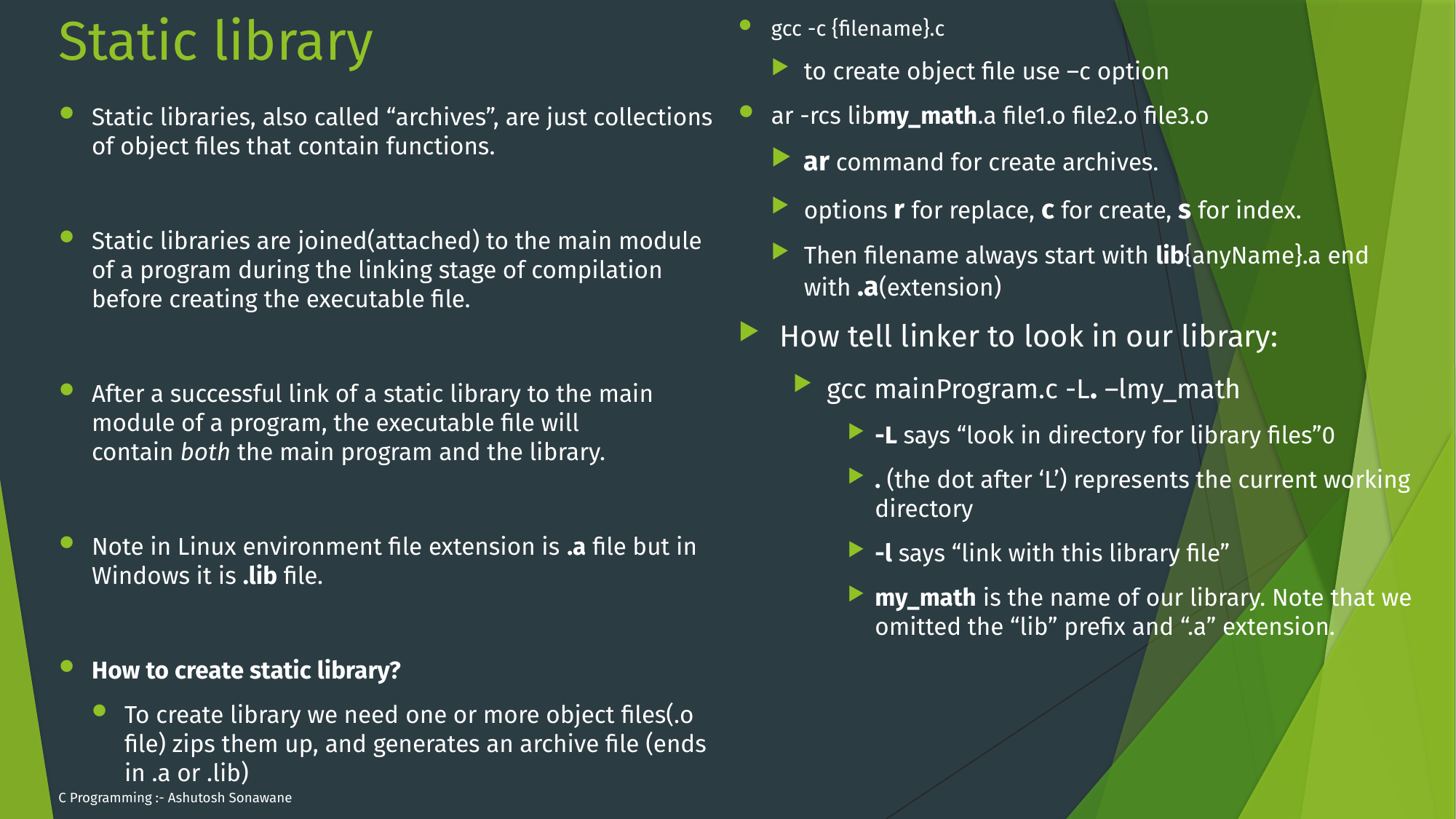

# Static library
gcc -c {filename}.c
to create object file use –c option
ar -rcs libmy_math.a file1.o file2.o file3.o
ar command for create archives.
options r for replace, c for create, s for index.
Then filename always start with lib{anyName}.a end with .a(extension)
How tell linker to look in our library:
gcc mainProgram.c -L. –lmy_math
-L says “look in directory for library files”0
. (the dot after ‘L’) represents the current working directory
-l says “link with this library file”
my_math is the name of our library. Note that we omitted the “lib” prefix and “.a” extension.
Static libraries, also called “archives”, are just collections of object files that contain functions.

Static libraries are joined(attached) to the main module of a program during the linking stage of compilation before creating the executable file.

After a successful link of a static library to the main module of a program, the executable file will contain both the main program and the library.

Note in Linux environment file extension is .a file but in Windows it is .lib file.

How to create static library?
To create library we need one or more object files(.o file) zips them up, and generates an archive file (ends in .a or .lib)
C Programming :- Ashutosh Sonawane